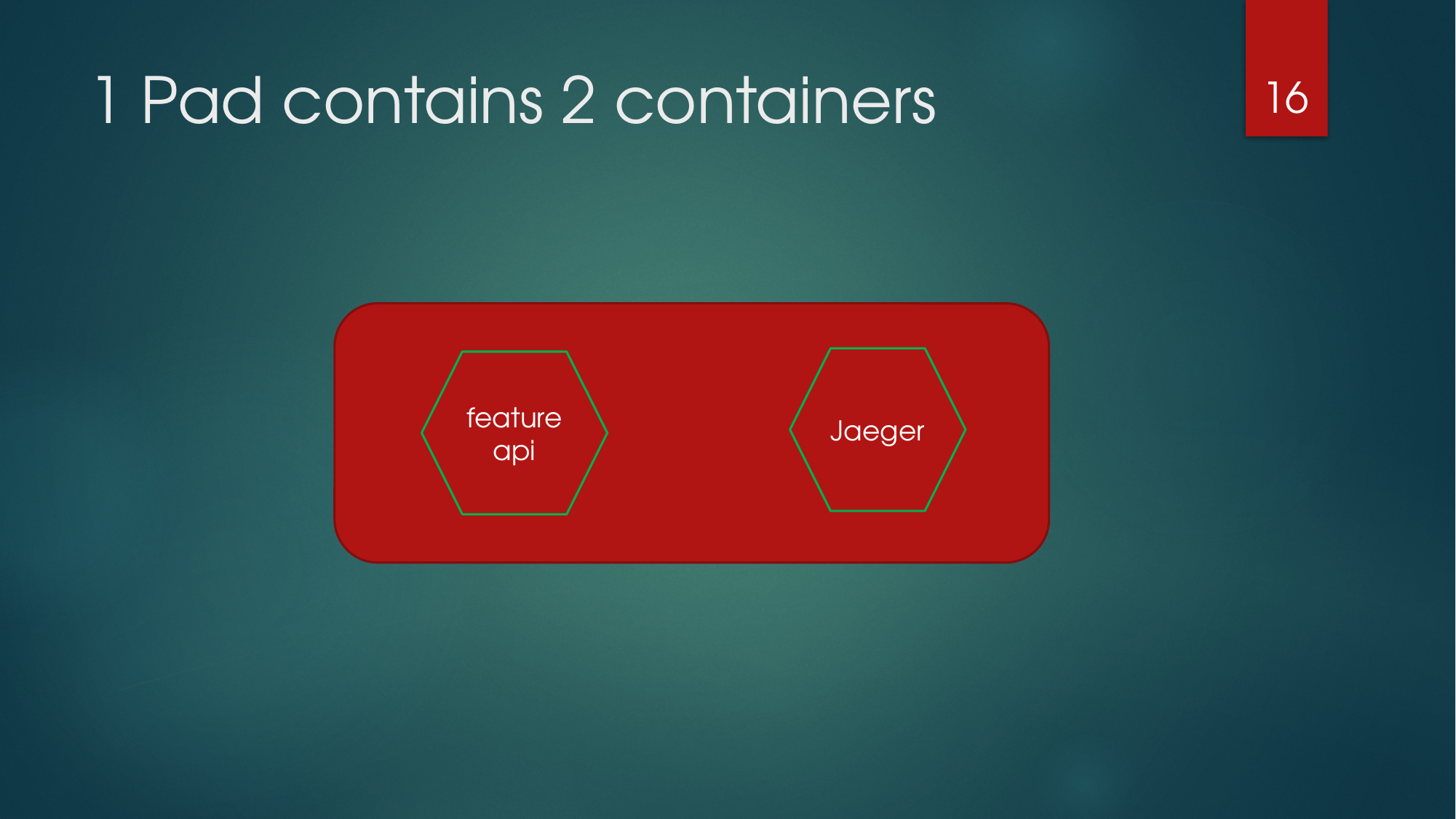

16
# 1 Pad contains 2 containers

Jaeger
feature
api